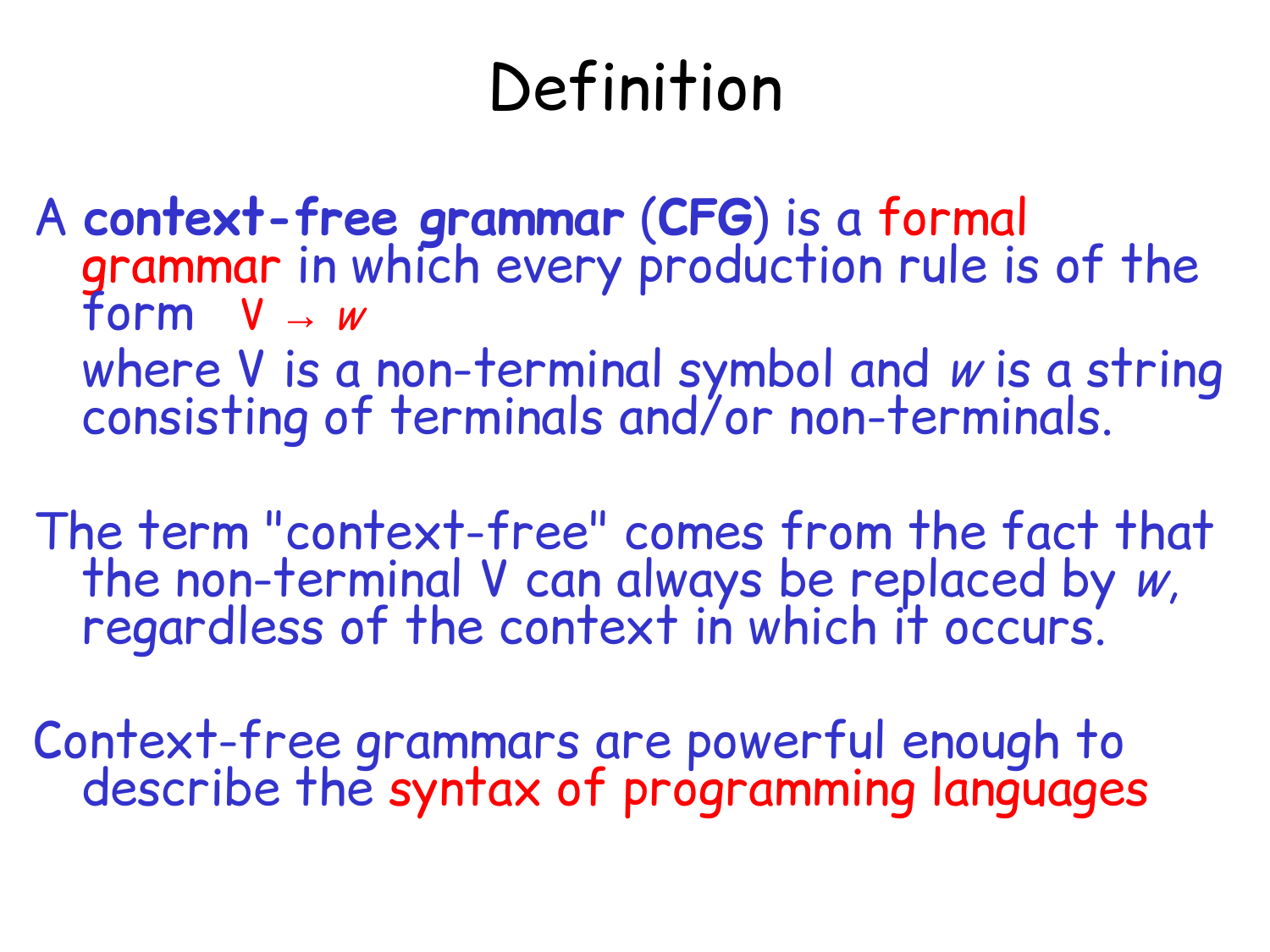

# Definition
A context-free grammar (CFG) is a formal grammar in which every production rule is of the form   V → w
	where V is a non-terminal symbol and w is a string consisting of terminals and/or non-terminals.

The term "context-free" comes from the fact that the non-terminal V can always be replaced by w, regardless of the context in which it occurs.

Context-free grammars are powerful enough to describe the syntax of programming languages